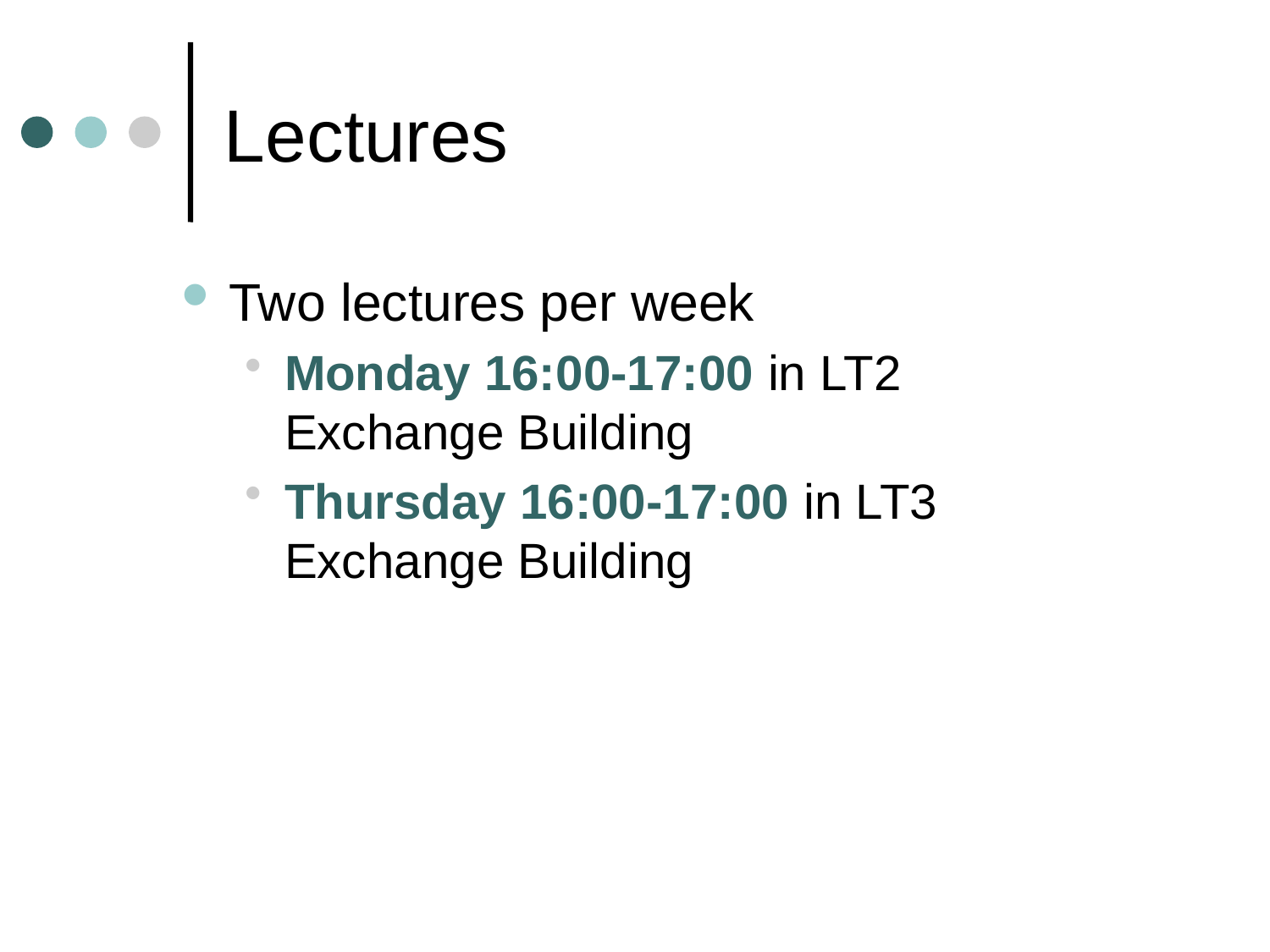

# Lectures
Two lectures per week
Monday 16:00-17:00 in LT2    Exchange Building
Thursday 16:00-17:00 in LT3 Exchange Building